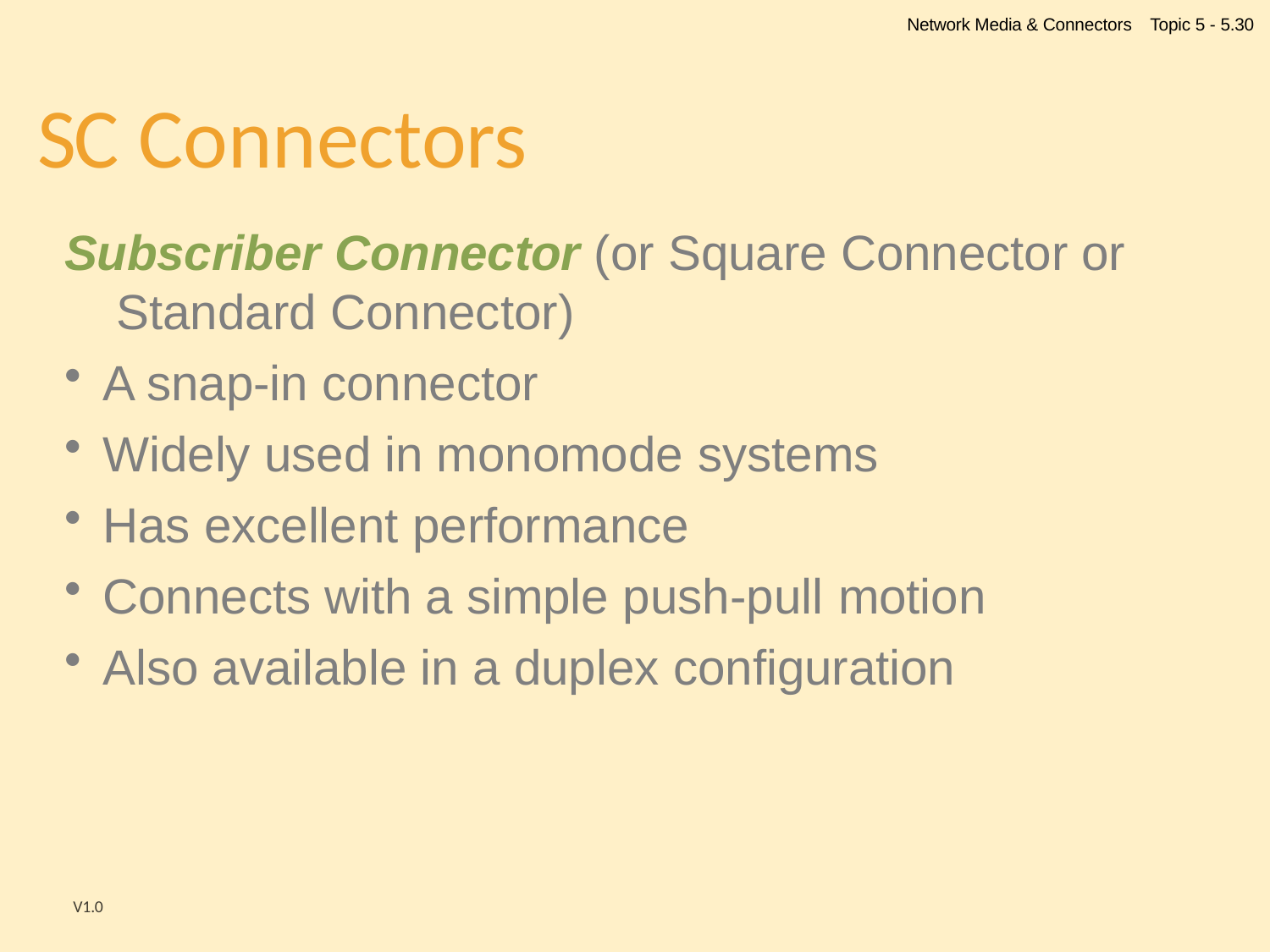

Network Media & Connectors
Topic 5 - 5.30
# SC Connectors
Subscriber Connector (or Square Connector or  Standard Connector)
A snap-in connector
Widely used in monomode systems
Has excellent performance
Connects with a simple push-pull motion
Also available in a duplex configuration
V1.0